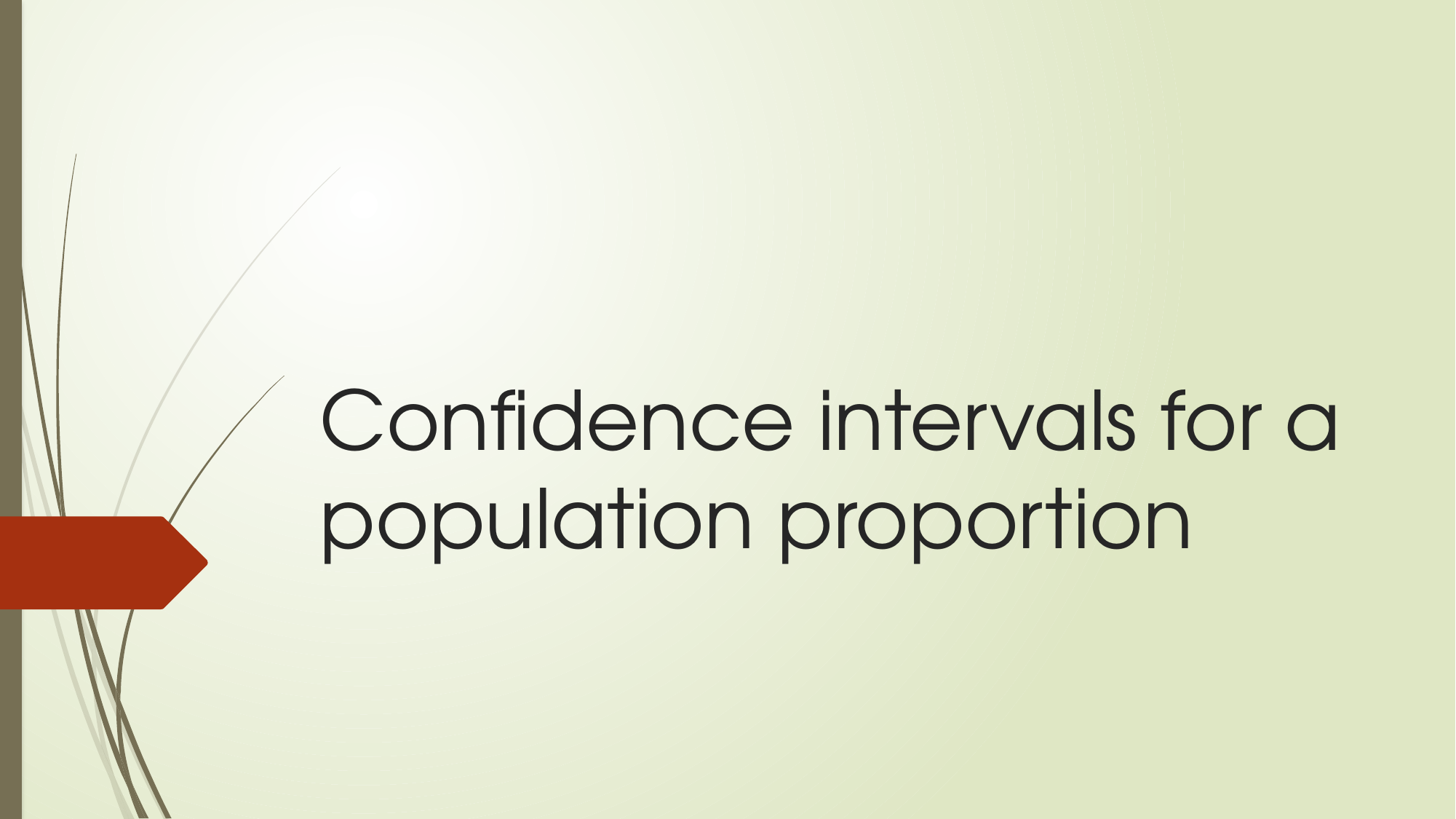

# Confidence intervals for a population proportion